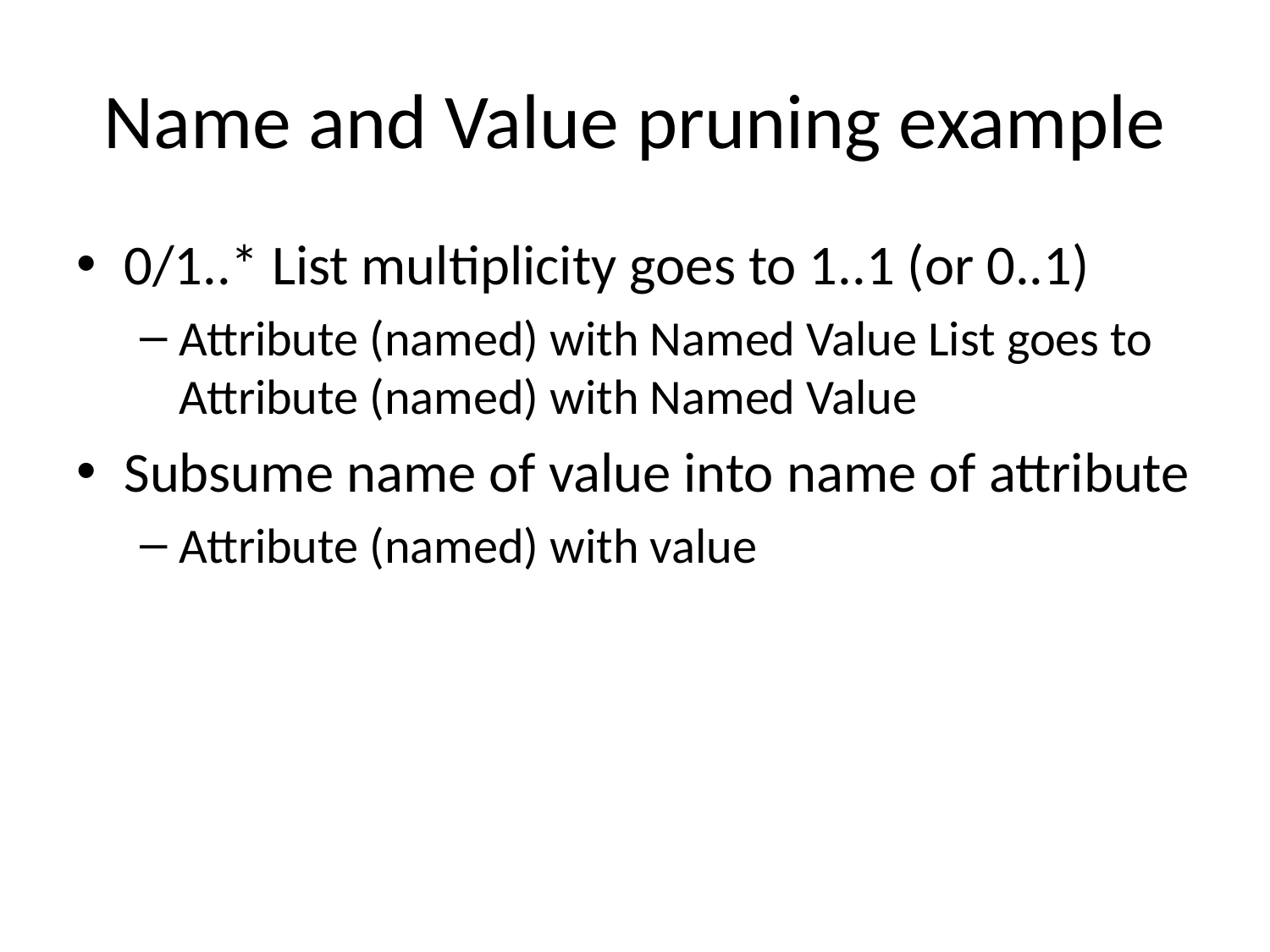

# Name and Value pruning example
0/1..* List multiplicity goes to 1..1 (or 0..1)
Attribute (named) with Named Value List goes to Attribute (named) with Named Value
Subsume name of value into name of attribute
Attribute (named) with value